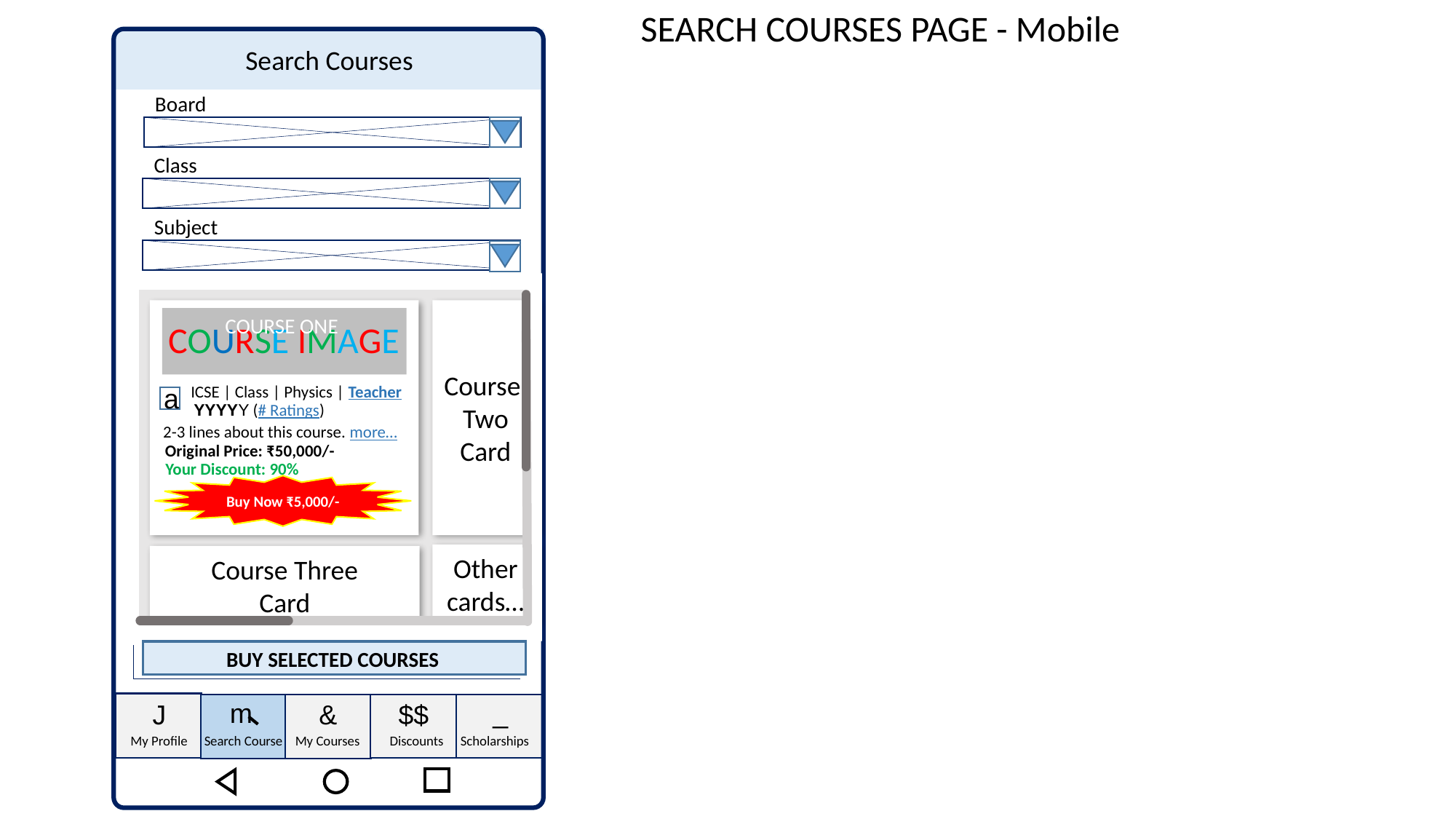

SEARCH COURSES PAGE - Mobile

Search Courses
Board

Class

Subject

Course
Two
Card

COURSE ONE

COURSE IMAGE
ICSE | Class | Physics | Teacher
a

YYYYY (# Ratings)
2-3 lines about this course. more…
Original Price: ₹50,000/-
Your Discount: 90%
Buy Now ₹5,000/-
Other
cards…
Course Three
Card
BUY SELECTED COURSES

m
_
J
&
$$

My Profile
Search Course
Discounts
Scholarships
My Courses